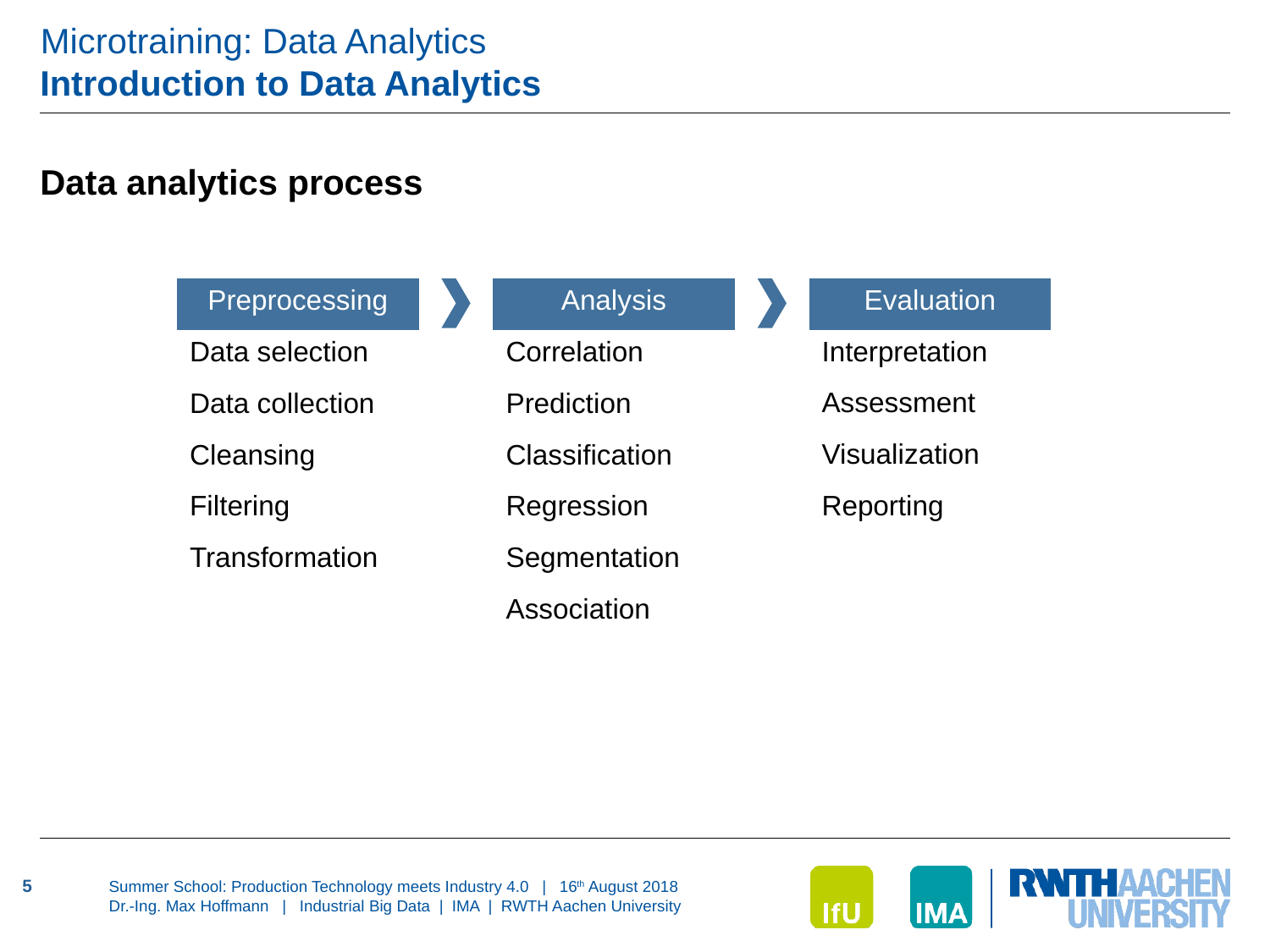

Microtraining: Data Analytics
# Introduction to Data Analytics
Data analytics process
| Preprocessing |
| --- |
| Data selection |
| Data collection |
| Cleansing |
| Filtering |
| Transformation |

| Analysis |
| --- |
| Correlation |
| Prediction |
| Classification |
| Regression |
| Segmentation |
| Association |

| Evaluation |
| --- |
| Interpretation |
| Assessment |
| Visualization |
| Reporting |